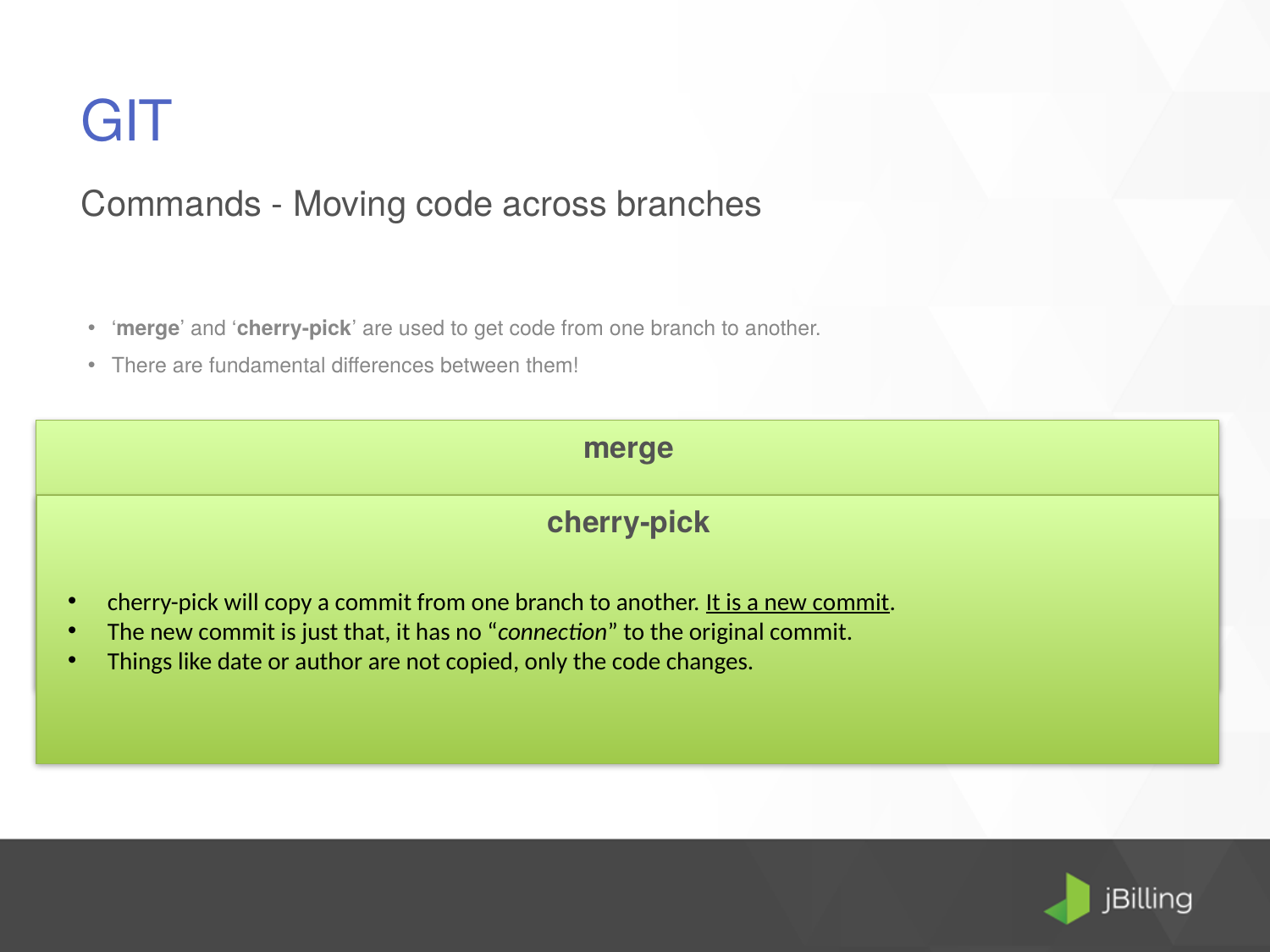

# GIT
Commands - Moving code across branches
‘merge’ and ‘cherry-pick’ are used to get code from one branch to another.
There are fundamental differences between them!

merge
Merge preserves the order and time of each commit.
Merge makes the receiving branch compatible with the source branch.
Once you merge it is easy to merge later on.

cherry-pick
cherry-pick will copy a commit from one branch to another. It is a new commit.
The new commit is just that, it has no “connection” to the original commit.
Things like date or author are not copied, only the code changes.